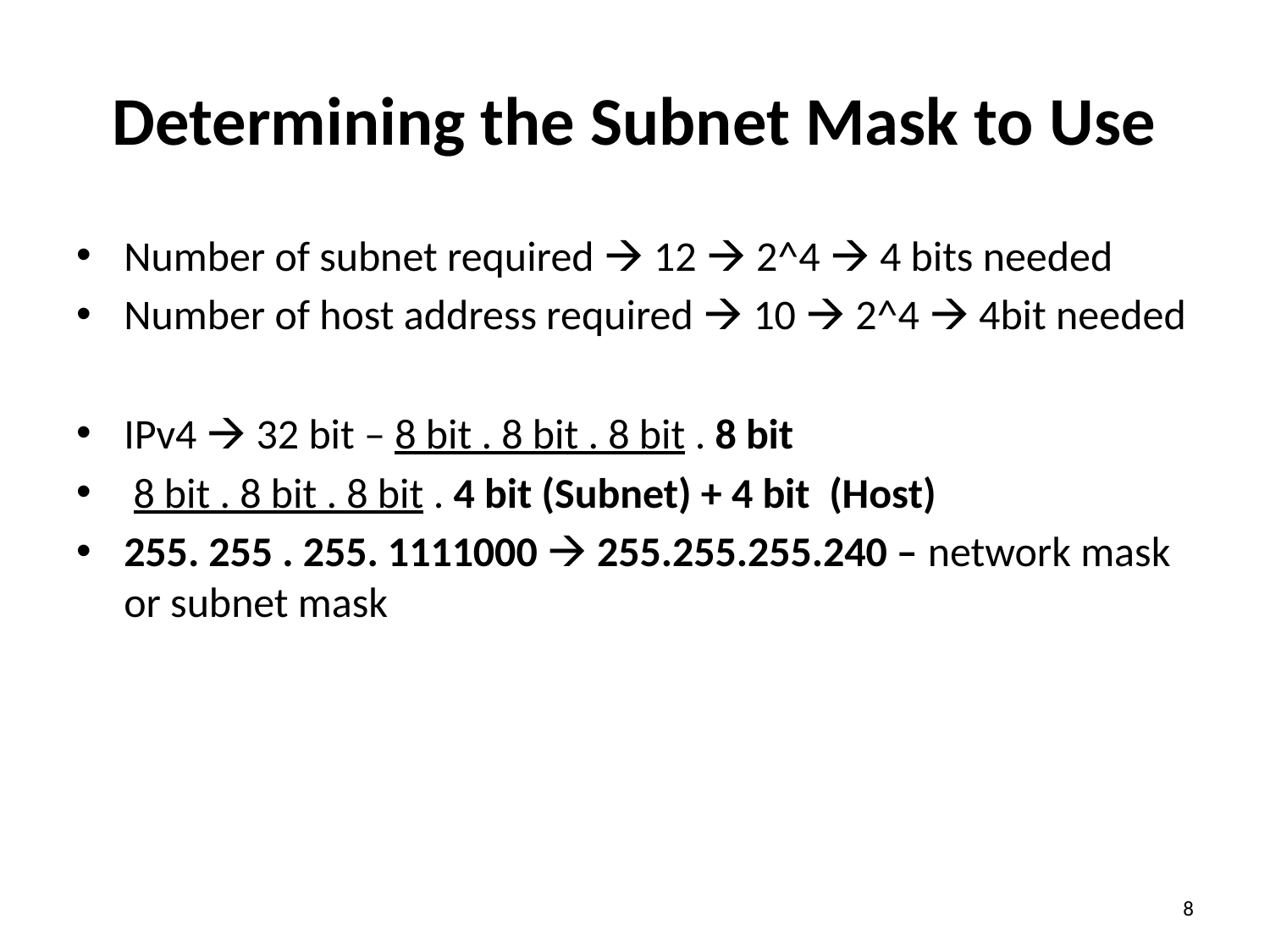

# Determining the Subnet Mask to Use
Number of subnet required 🡪 12 🡪 2^4 🡪 4 bits needed
Number of host address required 🡪 10 🡪 2^4 🡪 4bit needed

IPv4 🡪 32 bit – 8 bit . 8 bit . 8 bit . 8 bit
 8 bit . 8 bit . 8 bit . 4 bit (Subnet) + 4 bit  (Host)
255. 255 . 255. 1111000 🡪 255.255.255.240 – network mask or subnet mask

8